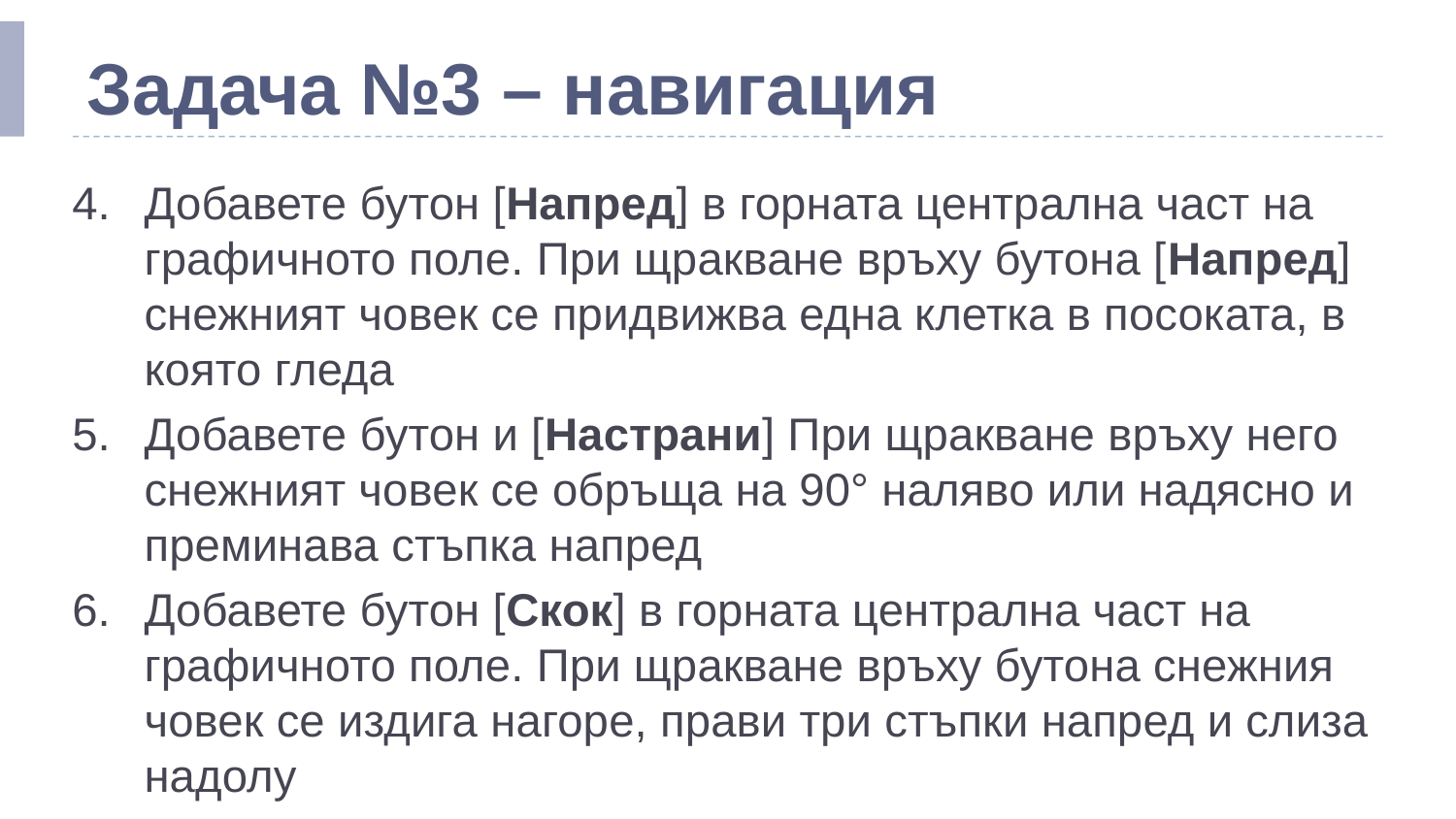

# Задача №3 – навигация
Добавете бутон [Напред] в горната централна част на графичното поле. При щракване връху бутона [Напред] снежният човек се придвижва една клетка в посоката, в която гледа
Добавете бутон и [Настрани] При щракване връху него снежният човек се обръща на 90° наляво или надясно и преминава стъпка напред
Добавете бутон [Скок] в горната централна част на графичното поле. При щракване връху бутона снежния човек се издига нагоре, прави три стъпки напред и слиза надолу